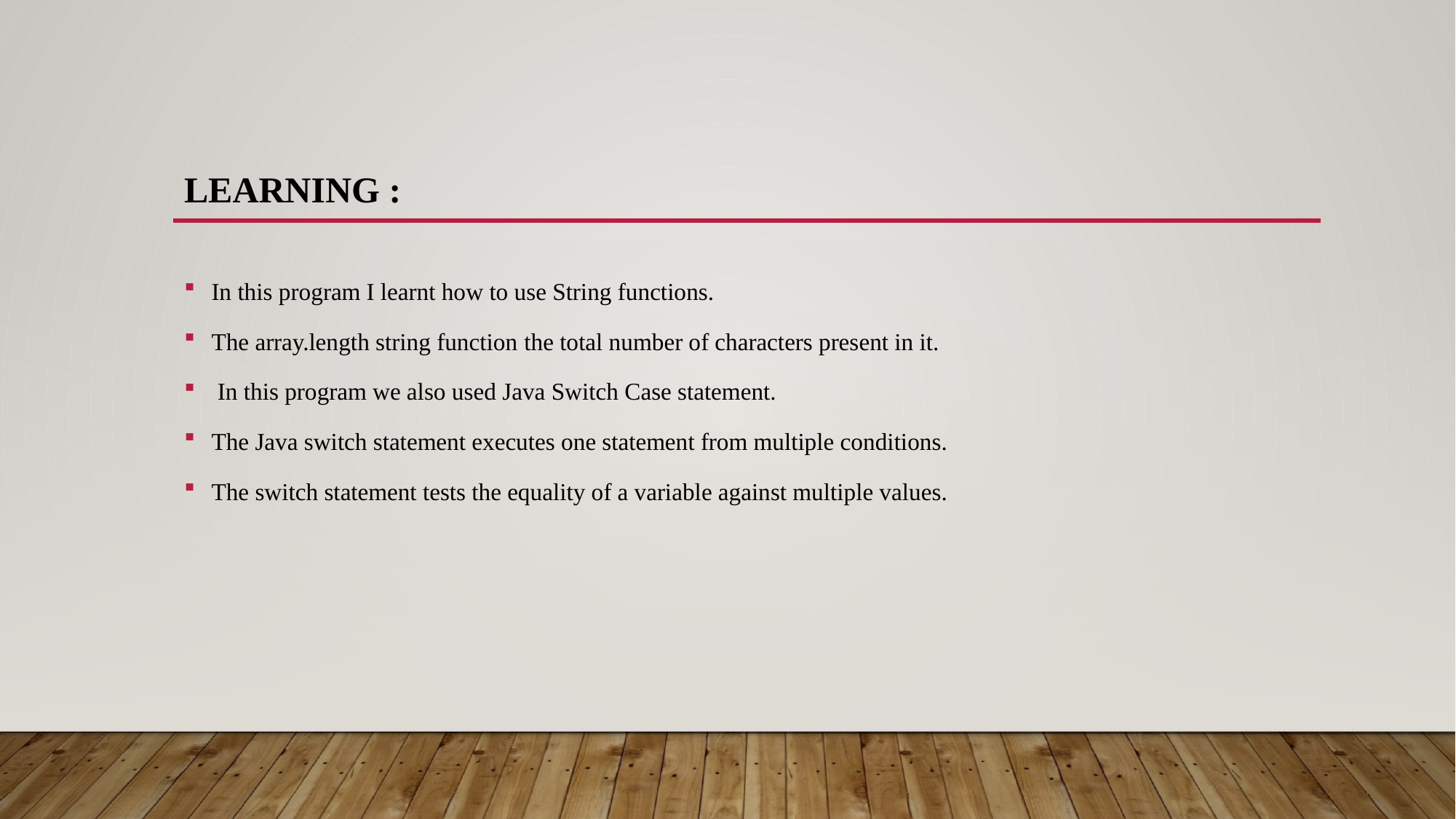

# LEARNING :
In this program I learnt how to use String functions.
The array.length string function the total number of characters present in it.
 In this program we also used Java Switch Case statement.
The Java switch statement executes one statement from multiple conditions.
The switch statement tests the equality of a variable against multiple values.